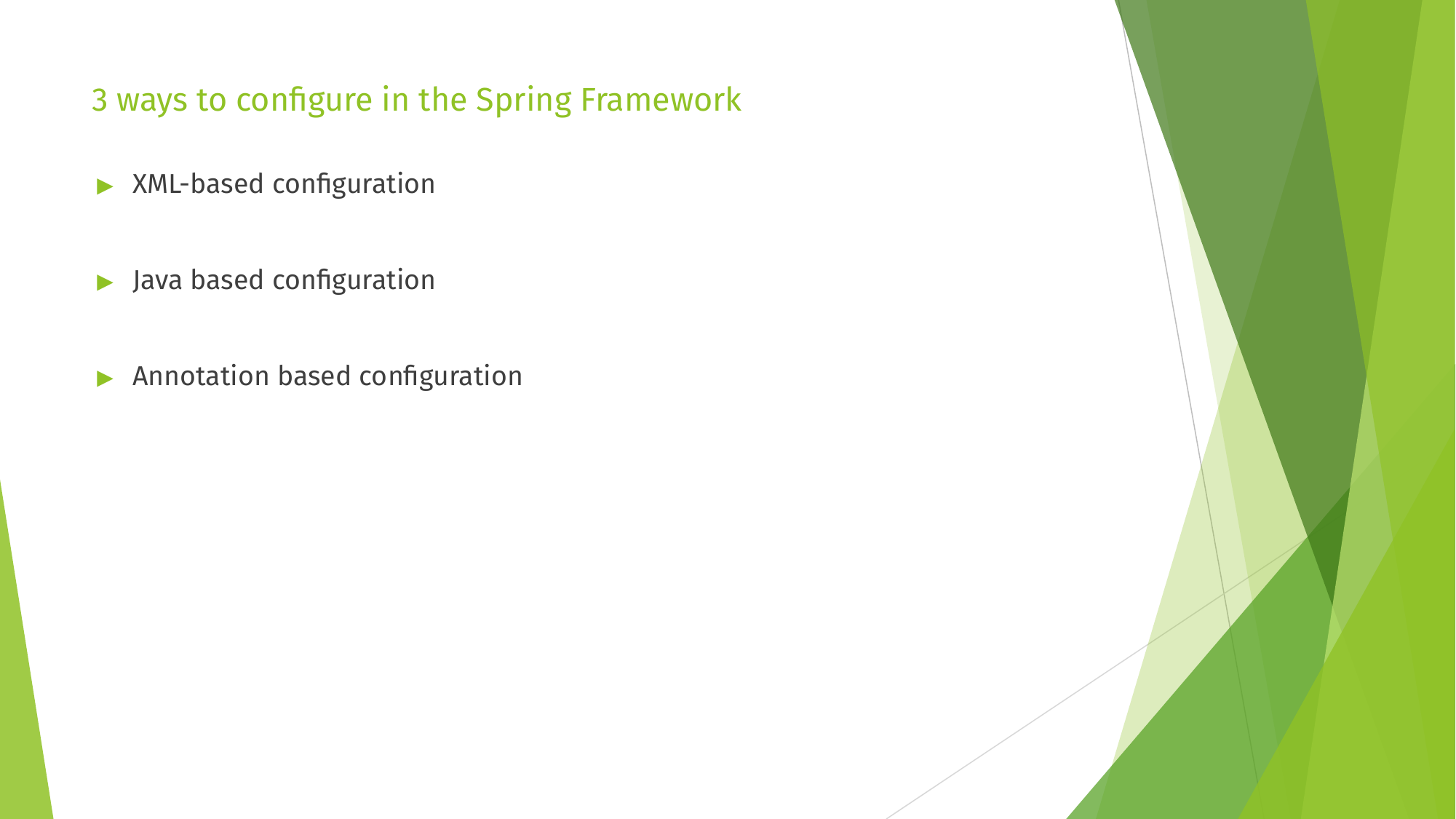

# 3 ways to configure in the Spring Framework
XML-based configuration

Java based configuration

Annotation based configuration